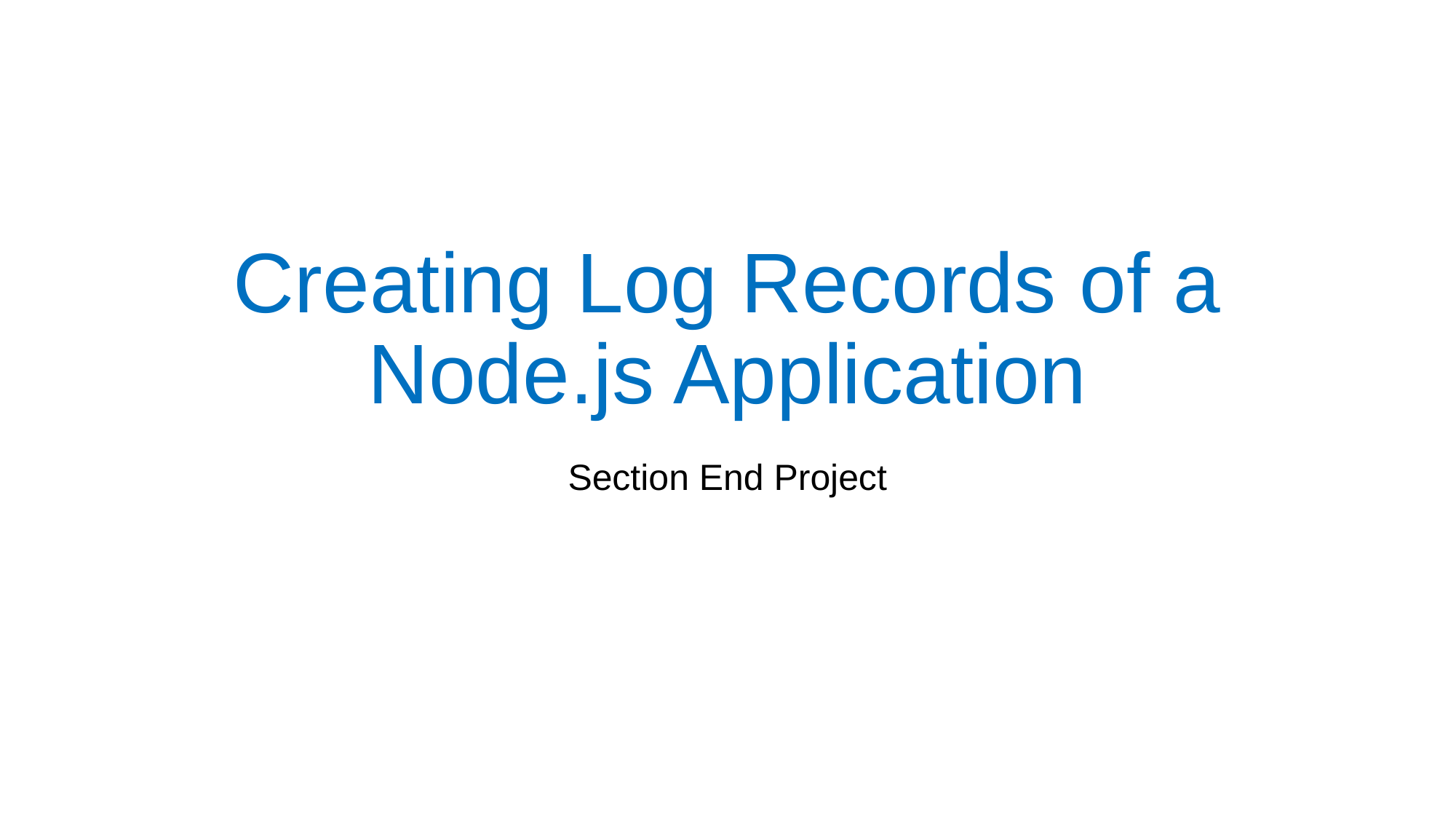

# Creating Log Records of a Node.js Application
Section End Project